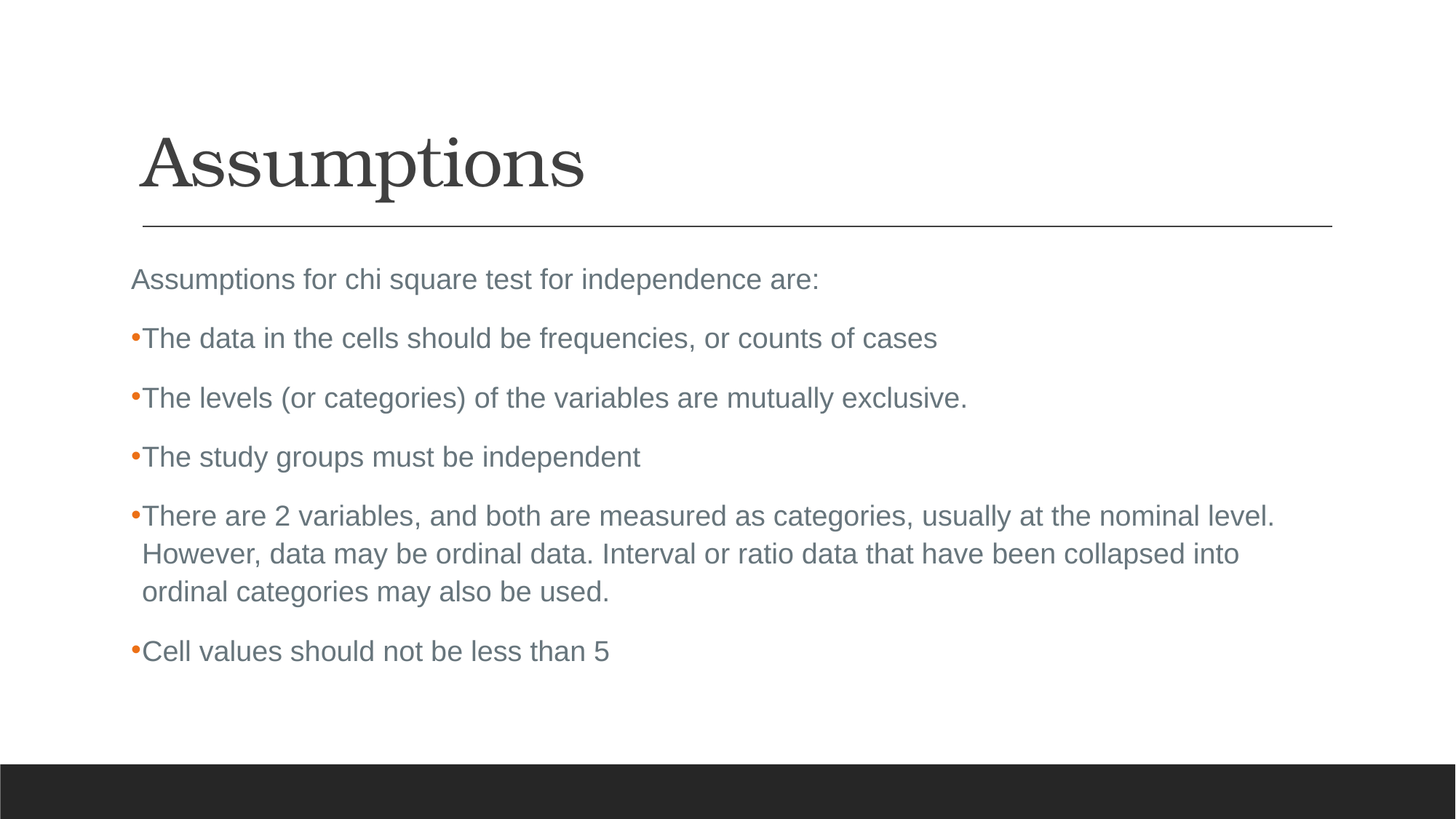

# Assumptions
Assumptions for chi square test for independence are:
The data in the cells should be frequencies, or counts of cases
The levels (or categories) of the variables are mutually exclusive.
The study groups must be independent
There are 2 variables, and both are measured as categories, usually at the nominal level. However, data may be ordinal data. Interval or ratio data that have been collapsed into ordinal categories may also be used.
Cell values should not be less than 5